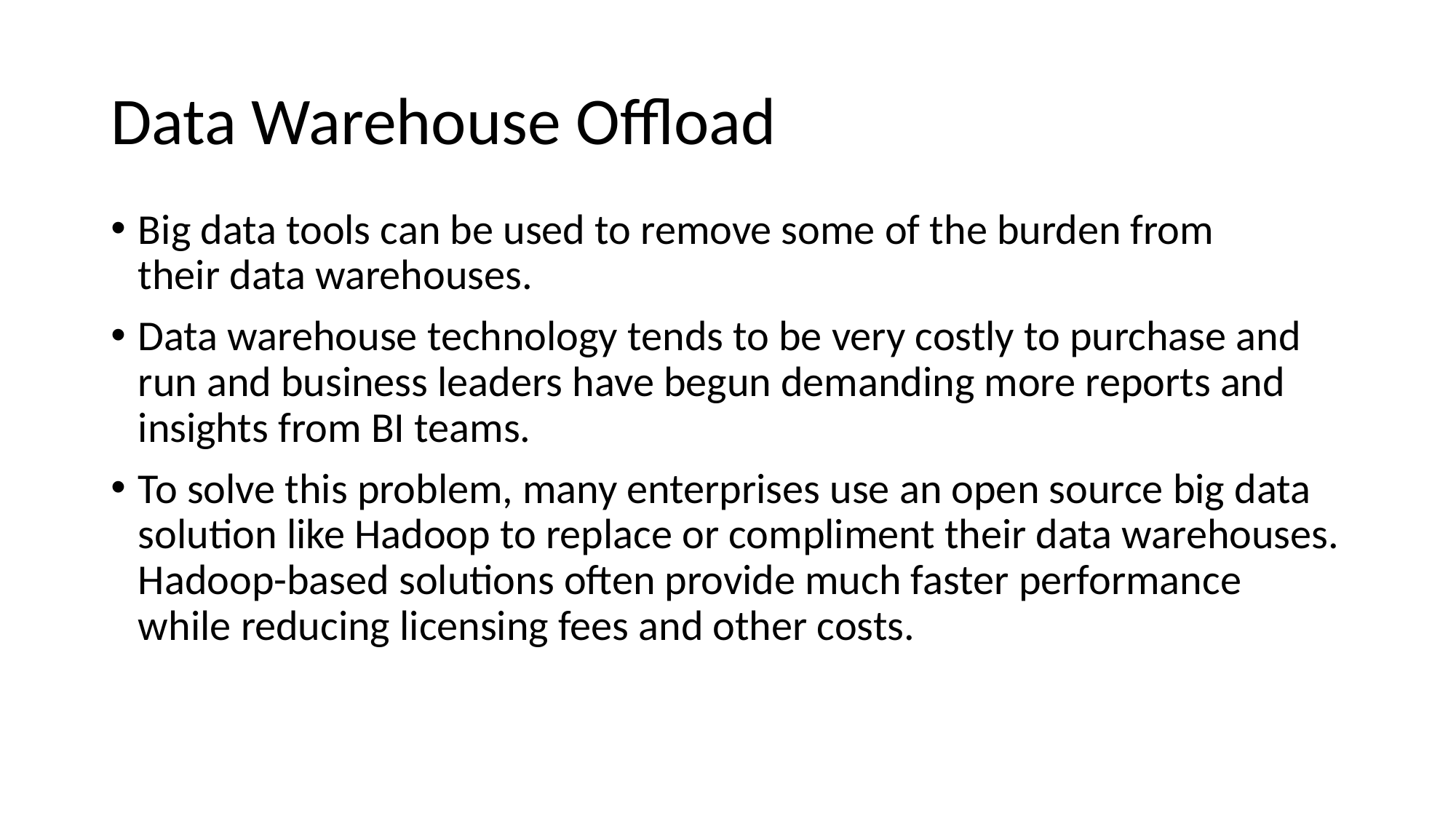

# Data Warehouse Offload
Big data tools can be used to remove some of the burden from their data warehouses.
Data warehouse technology tends to be very costly to purchase and run and business leaders have begun demanding more reports and insights from BI teams.
To solve this problem, many enterprises use an open source big data solution like Hadoop to replace or compliment their data warehouses. Hadoop-based solutions often provide much faster performance while reducing licensing fees and other costs.